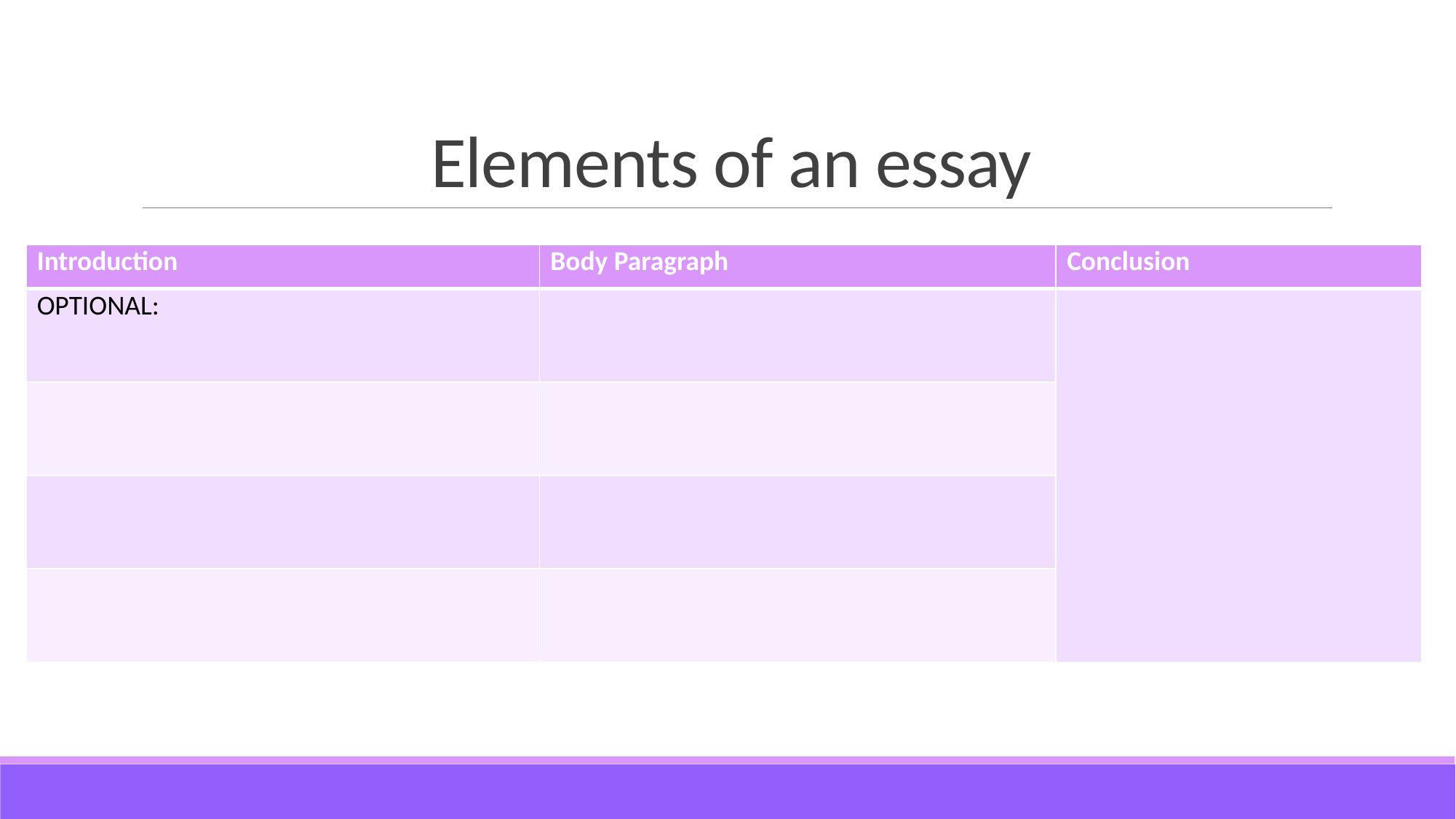

# Elements of an essay
| Introduction | Body Paragraph | Conclusion |
| --- | --- | --- |
| OPTIONAL: |  |  |
|  |  |  |
|  |  |  |
|  |  |  |